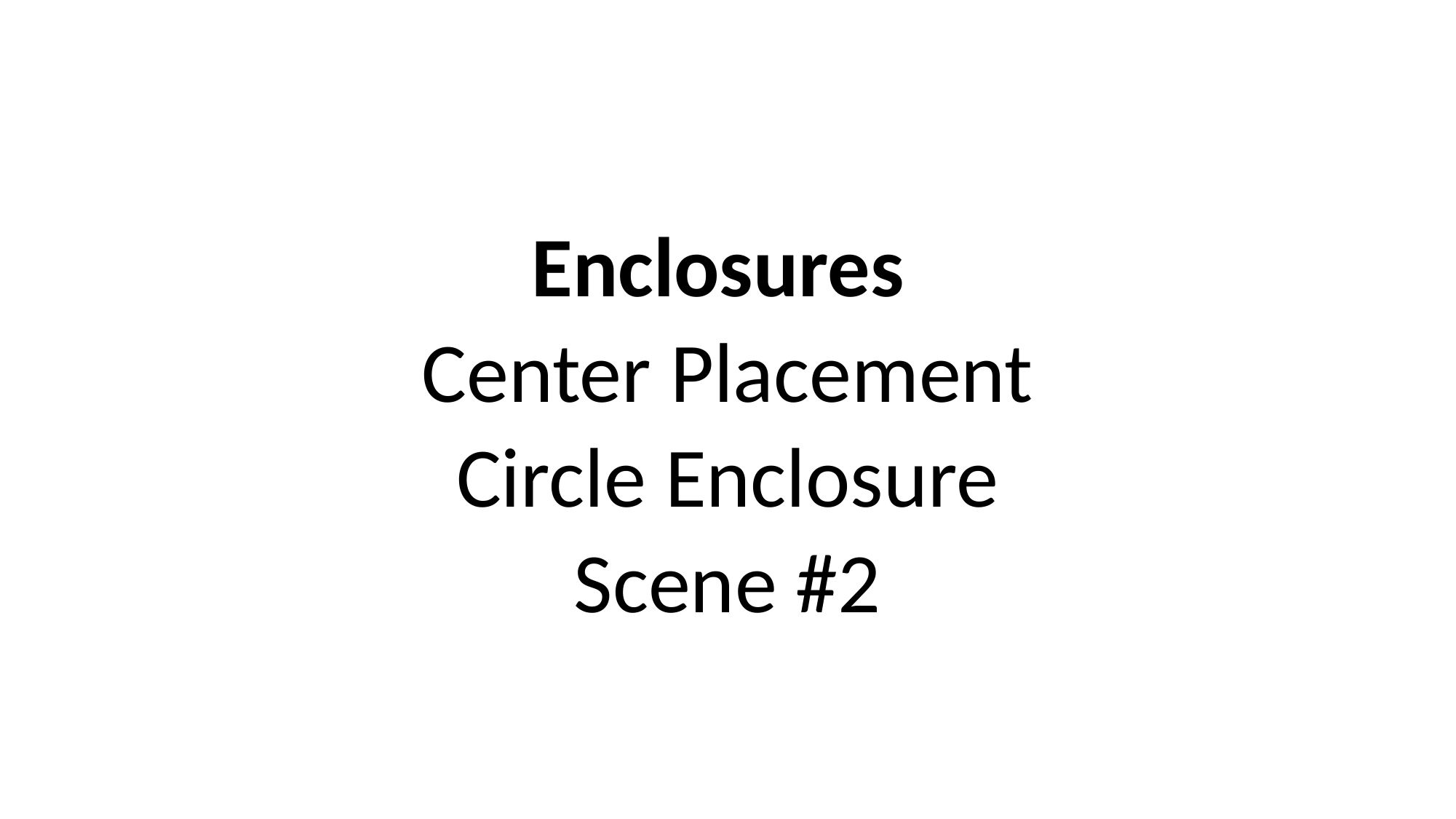

Enclosures
Center Placement
Circle Enclosure
Scene #2